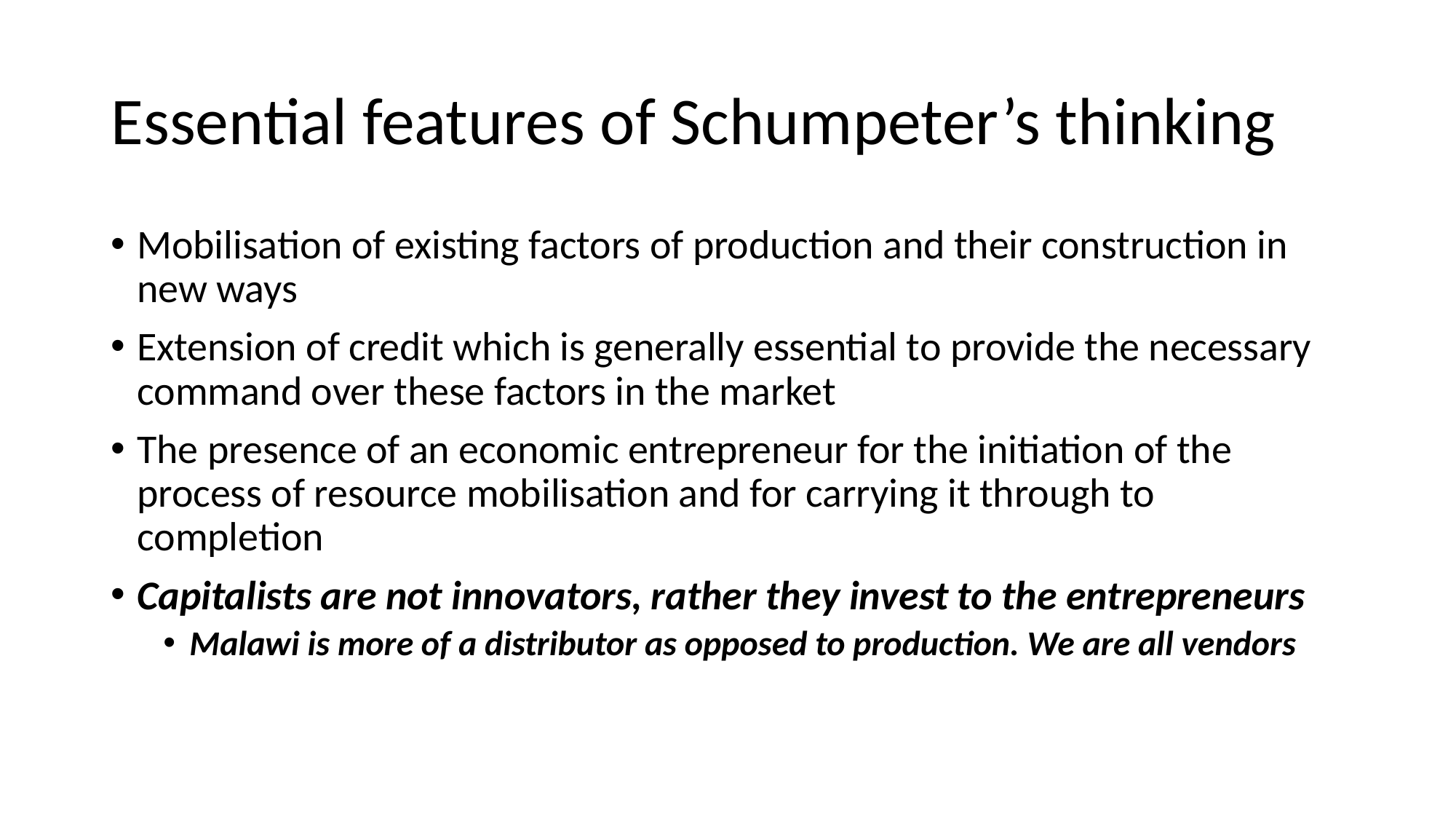

# Essential features of Schumpeter’s thinking
Mobilisation of existing factors of production and their construction in new ways
Extension of credit which is generally essential to provide the necessary command over these factors in the market
The presence of an economic entrepreneur for the initiation of the process of resource mobilisation and for carrying it through to completion
Capitalists are not innovators, rather they invest to the entrepreneurs
Malawi is more of a distributor as opposed to production. We are all vendors